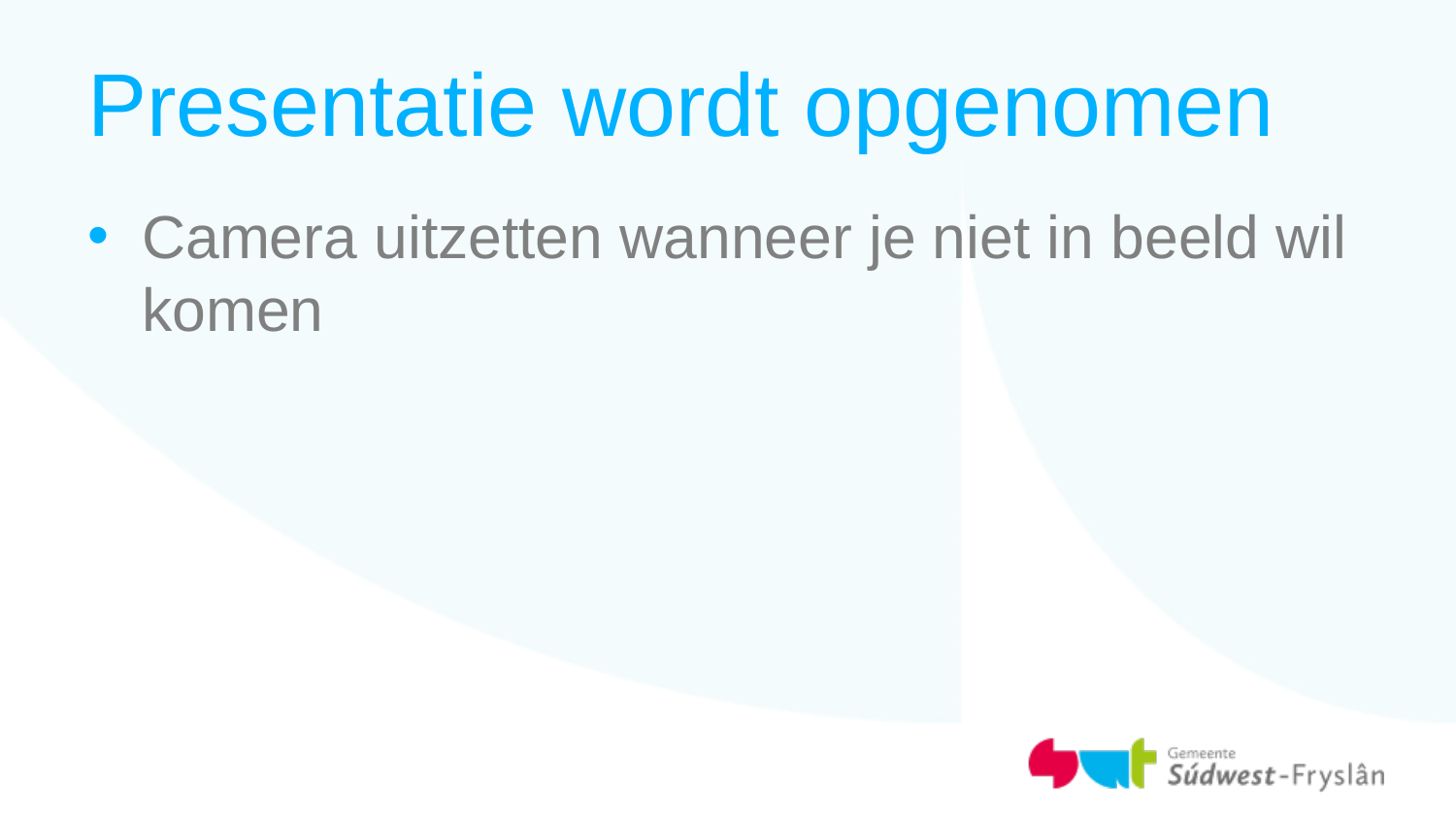

# Presentatie wordt opgenomen
Camera uitzetten wanneer je niet in beeld wil komen